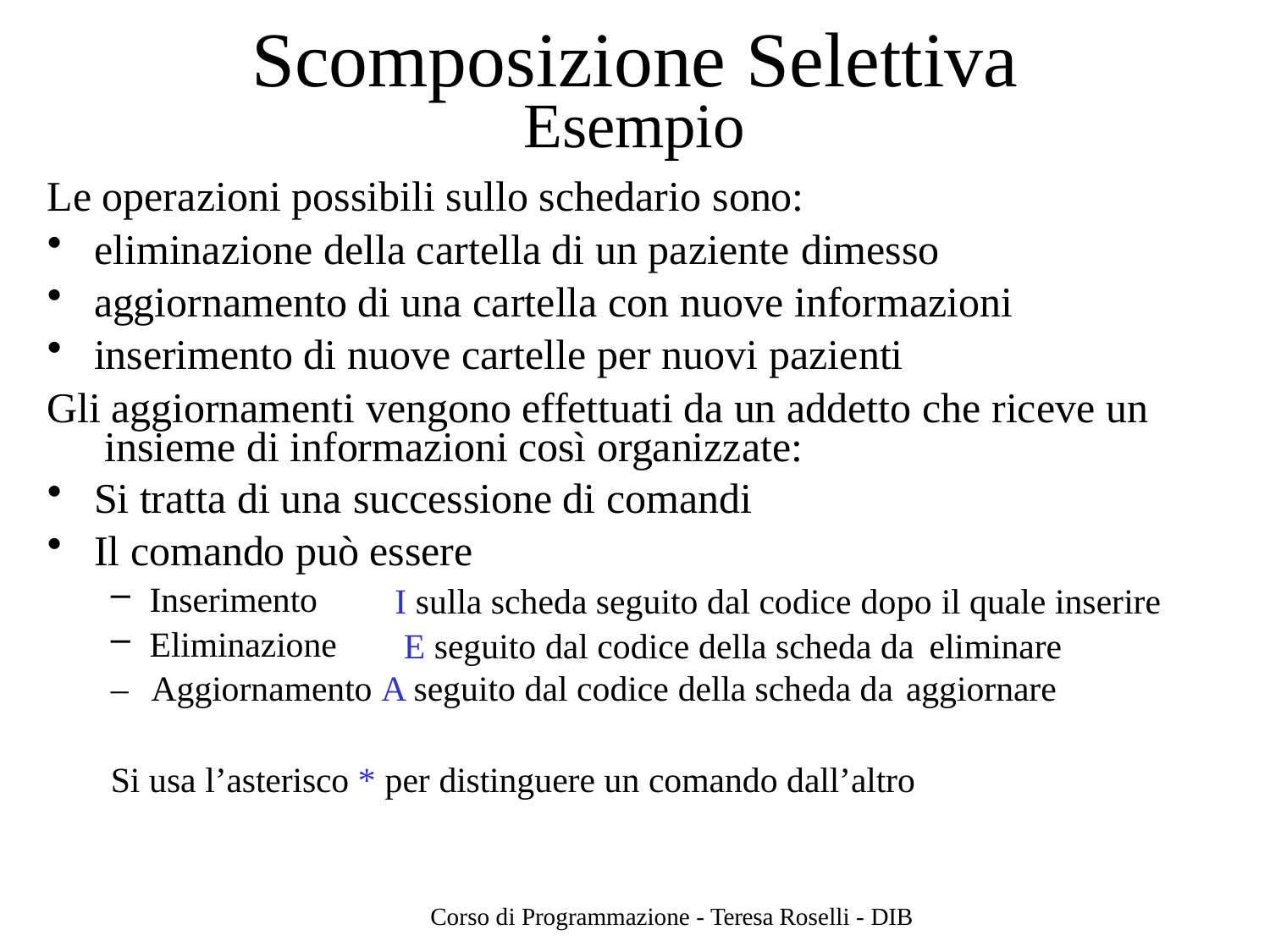

# Scomposizione Selettiva
Esempio
Le operazioni possibili sullo schedario sono:
eliminazione della cartella di un paziente dimesso
aggiornamento di una cartella con nuove informazioni
inserimento di nuove cartelle per nuovi pazienti
Gli aggiornamenti vengono effettuati da un addetto che riceve un  insieme di informazioni così organizzate:
Si tratta di una successione di comandi
Il comando può essere
Inserimento
Eliminazione
I sulla scheda seguito dal codice dopo il quale inserire  E seguito dal codice della scheda da eliminare
–	Aggiornamento A seguito dal codice della scheda da aggiornare

Si usa l’asterisco * per distinguere un comando dall’altro
Corso di Programmazione - Teresa Roselli - DIB